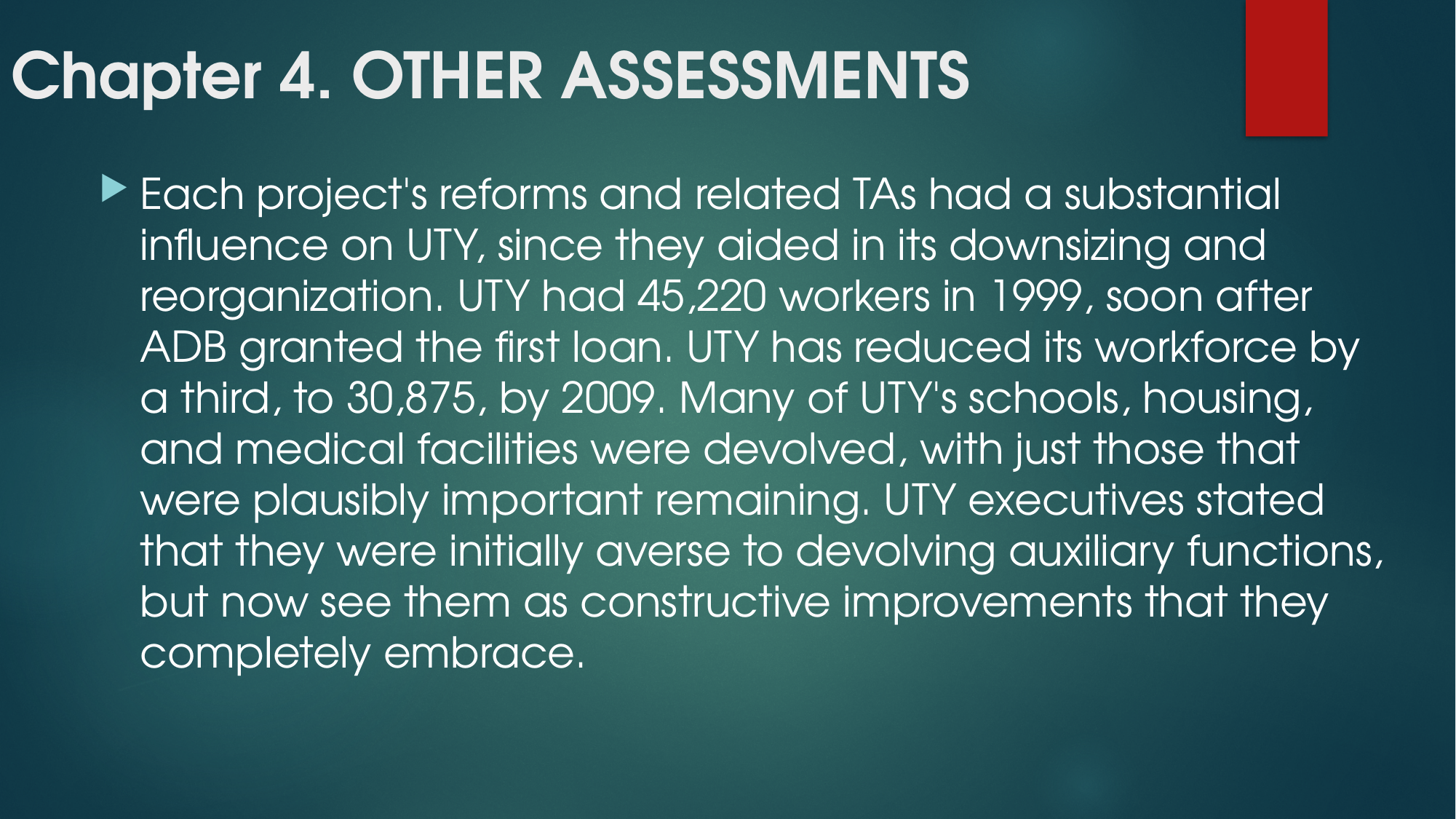

# Chapter 4. OTHER ASSESSMENTS
Each project's reforms and related TAs had a substantial influence on UTY, since they aided in its downsizing and reorganization. UTY had 45,220 workers in 1999, soon after ADB granted the first loan. UTY has reduced its workforce by a third, to 30,875, by 2009. Many of UTY's schools, housing, and medical facilities were devolved, with just those that were plausibly important remaining. UTY executives stated that they were initially averse to devolving auxiliary functions, but now see them as constructive improvements that they completely embrace.